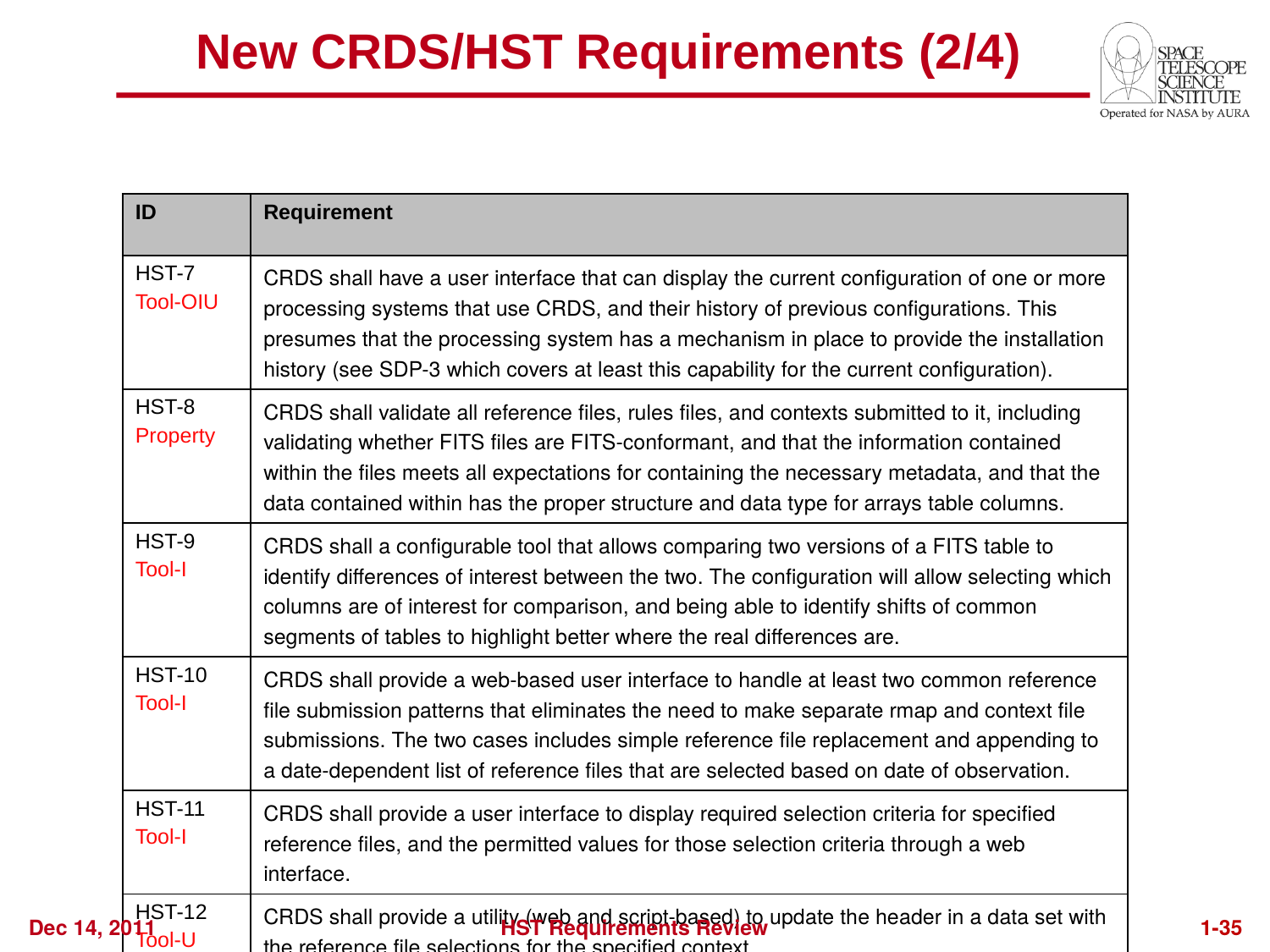

# New CRDS/HST Requirements (2/4)
| ID | Requirement |
| --- | --- |
| HST-7 Tool-OIU | CRDS shall have a user interface that can display the current configuration of one or more processing systems that use CRDS, and their history of previous configurations. This presumes that the processing system has a mechanism in place to provide the installation history (see SDP-3 which covers at least this capability for the current configuration). |
| HST-8 Property | CRDS shall validate all reference files, rules files, and contexts submitted to it, including validating whether FITS files are FITS-conformant, and that the information contained within the files meets all expectations for containing the necessary metadata, and that the data contained within has the proper structure and data type for arrays table columns. |
| HST-9 Tool-I | CRDS shall a configurable tool that allows comparing two versions of a FITS table to identify differences of interest between the two. The configuration will allow selecting which columns are of interest for comparison, and being able to identify shifts of common segments of tables to highlight better where the real differences are. |
| HST-10 Tool-I | CRDS shall provide a web-based user interface to handle at least two common reference file submission patterns that eliminates the need to make separate rmap and context file submissions. The two cases includes simple reference file replacement and appending to a date-dependent list of reference files that are selected based on date of observation. |
| HST-11 Tool-I | CRDS shall provide a user interface to display required selection criteria for specified reference files, and the permitted values for those selection criteria through a web interface. |
| HST-12 Tool-U | CRDS shall provide a utility (web and script-based) to update the header in a data set with the reference file selections for the specified context. |
1-35

Dec 14, 2011
HST Requirements Review